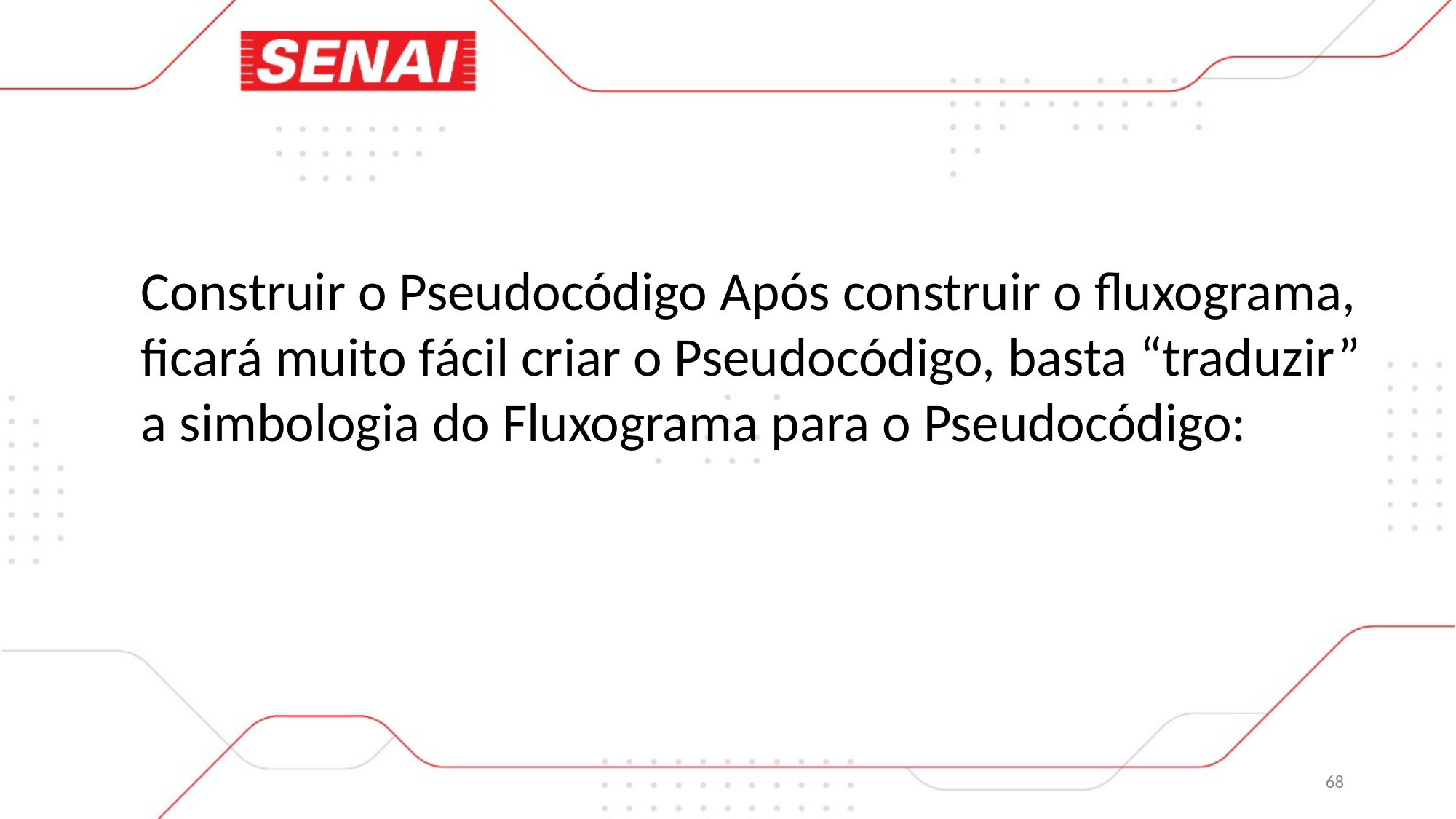

Construir o Pseudocódigo Após construir o fluxograma, ficará muito fácil criar o Pseudocódigo, basta “traduzir” a simbologia do Fluxograma para o Pseudocódigo:
68